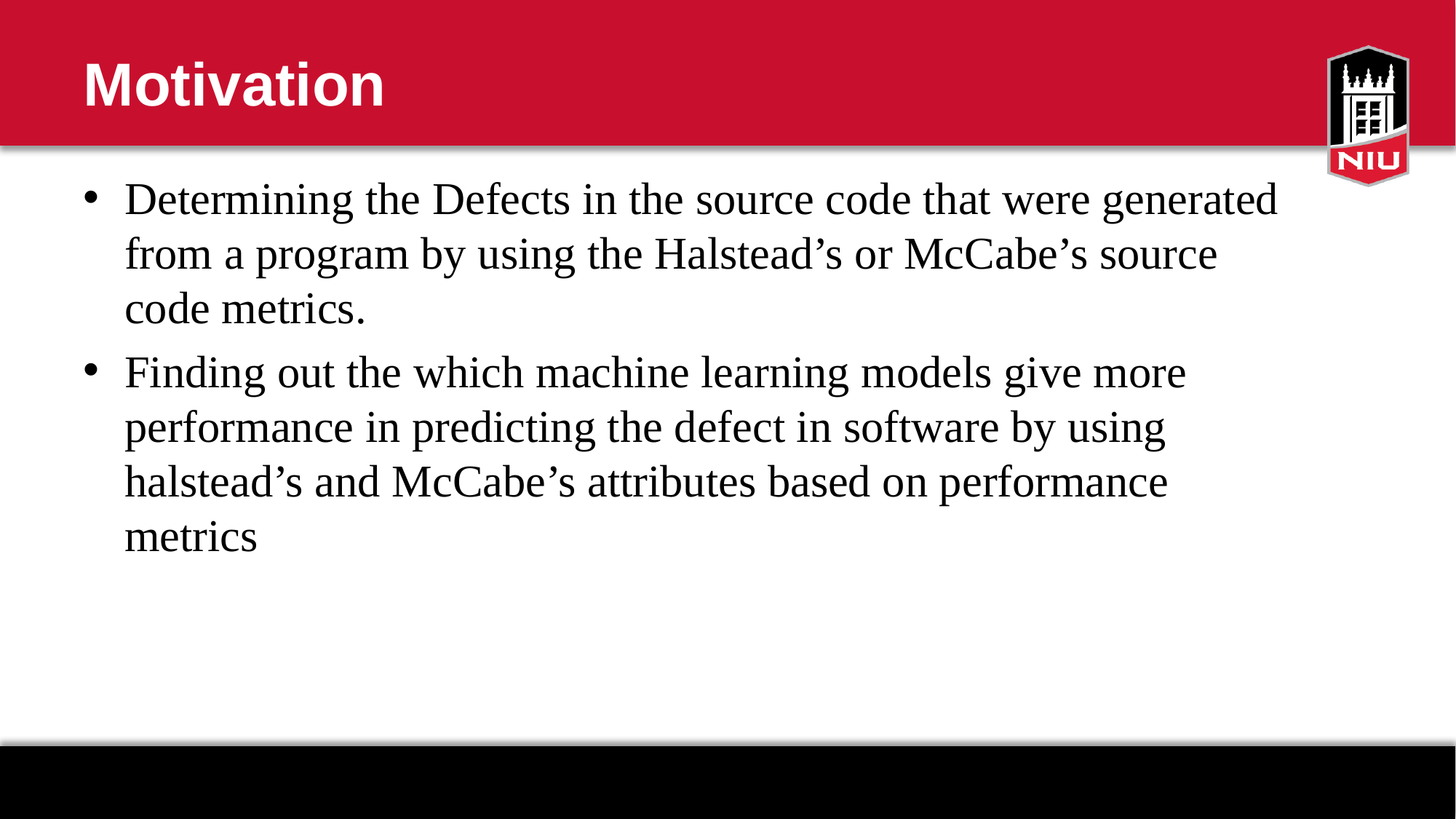

# Motivation
Determining the Defects in the source code that were generated from a program by using the Halstead’s or McCabe’s source code metrics.
Finding out the which machine learning models give more performance in predicting the defect in software by using halstead’s and McCabe’s attributes based on performance metrics